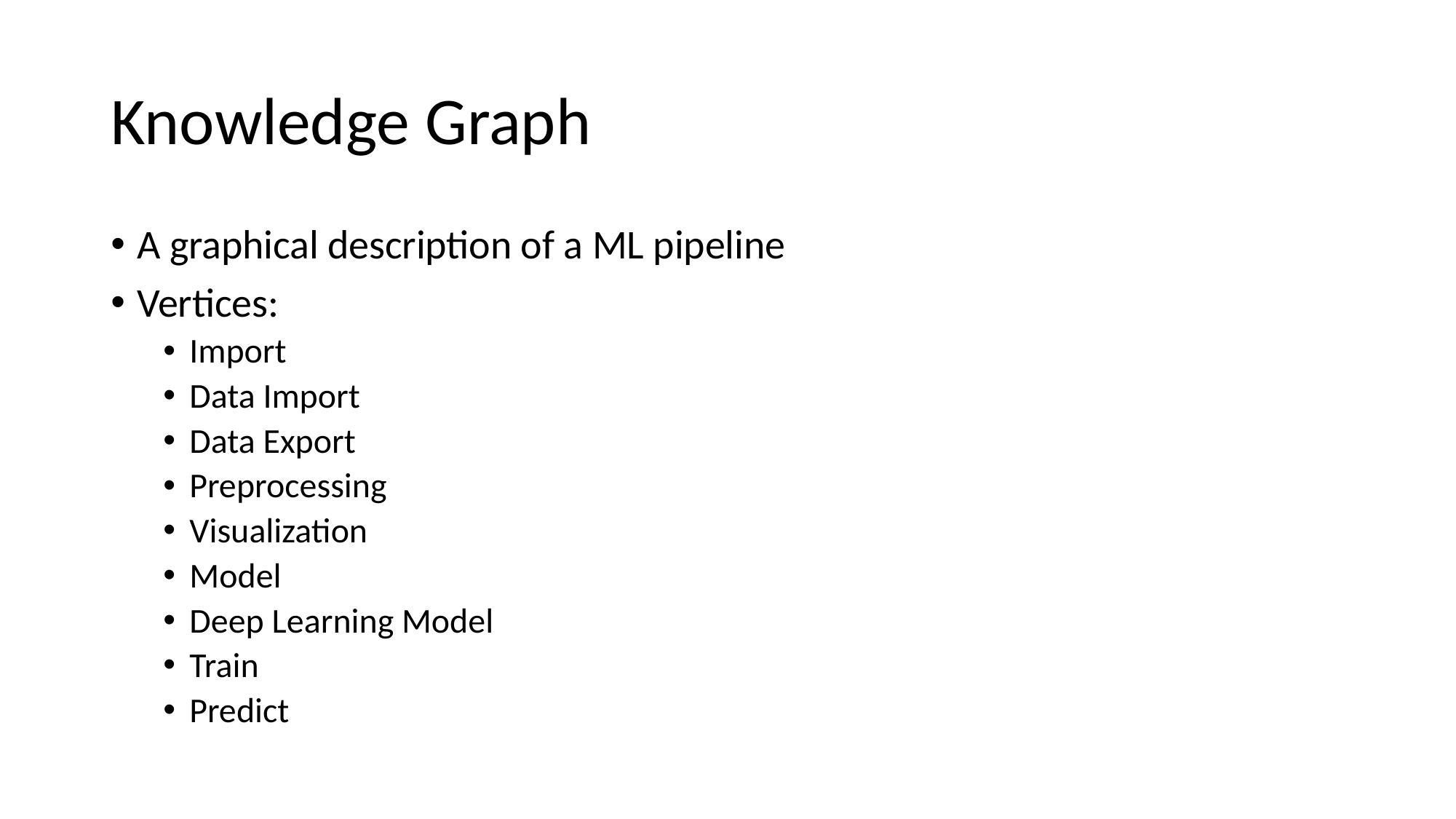

# Knowledge Graph
A graphical description of a ML pipeline
Vertices:
Import
Data Import
Data Export
Preprocessing
Visualization
Model
Deep Learning Model
Train
Predict